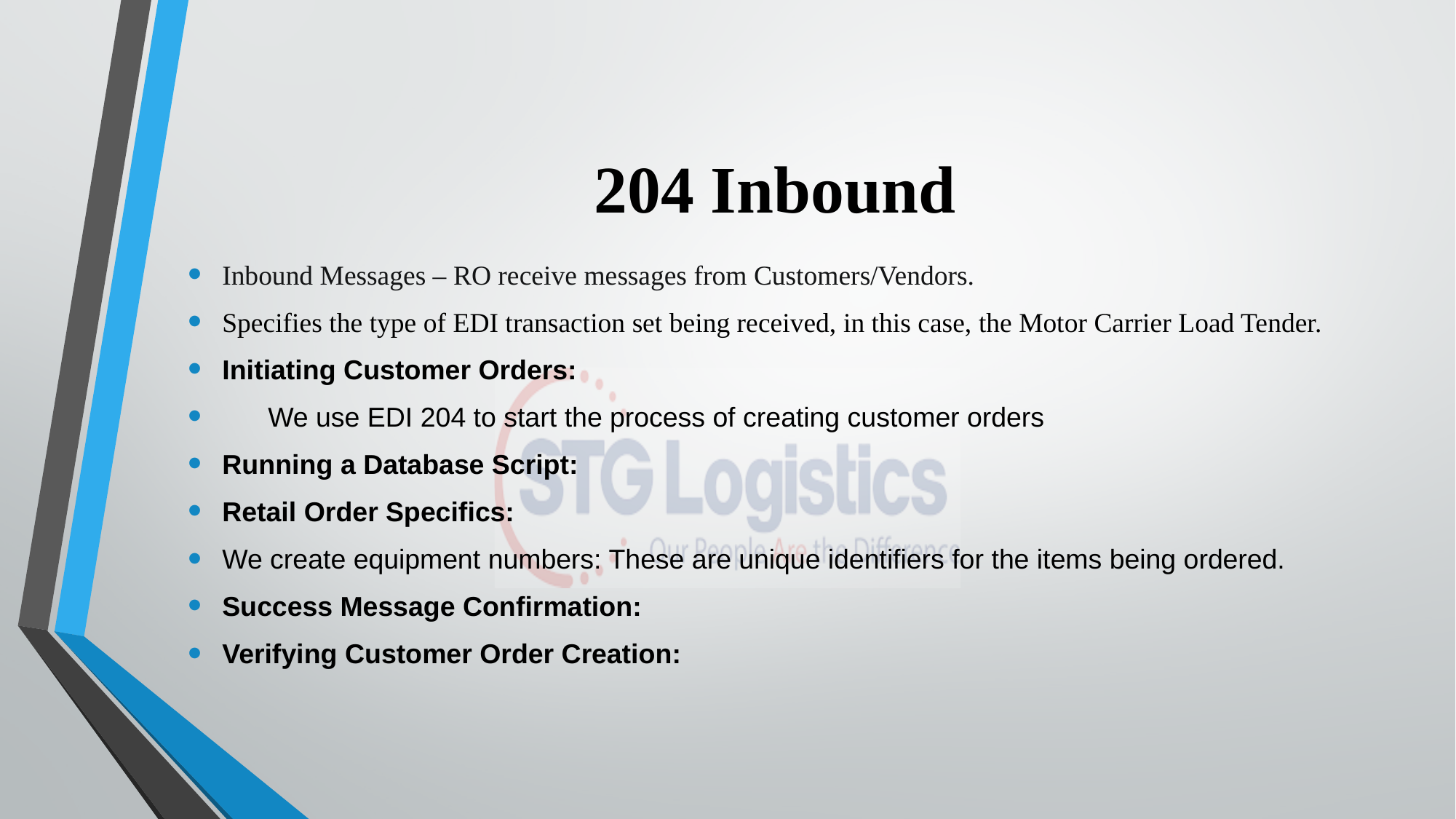

# 204 Inbound
Inbound Messages – RO receive messages from Customers/Vendors.
Specifies the type of EDI transaction set being received, in this case, the Motor Carrier Load Tender.
Initiating Customer Orders:
      We use EDI 204 to start the process of creating customer orders
Running a Database Script:
Retail Order Specifics:
We create equipment numbers: These are unique identifiers for the items being ordered.
Success Message Confirmation:
Verifying Customer Order Creation: